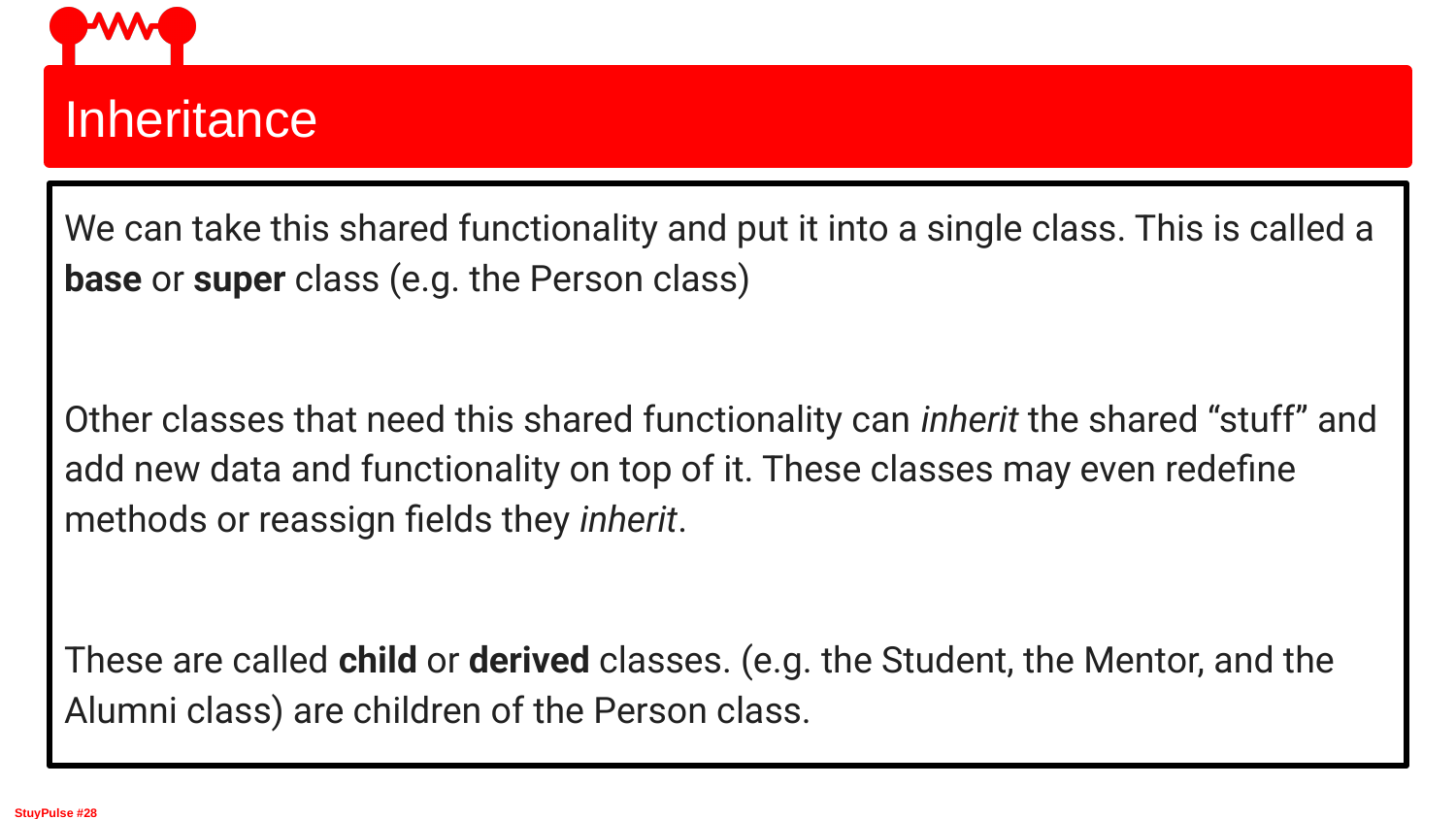

# Inheritance
We can take this shared functionality and put it into a single class. This is called a base or super class (e.g. the Person class)

Other classes that need this shared functionality can inherit the shared “stuff” and add new data and functionality on top of it. These classes may even redefine methods or reassign fields they inherit.

These are called child or derived classes. (e.g. the Student, the Mentor, and the Alumni class) are children of the Person class.